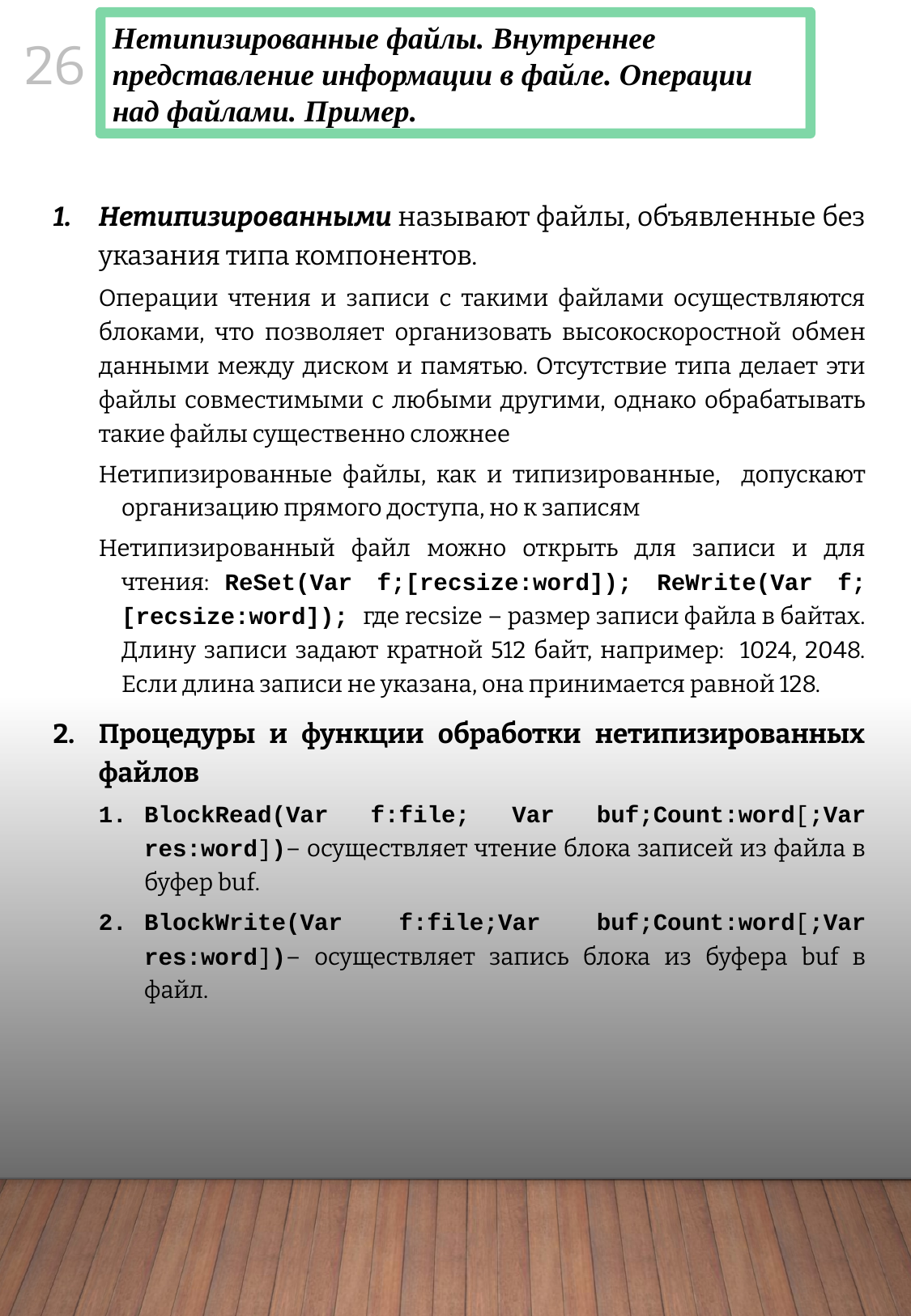

Нетипизированные файлы. Внутреннее представление информации в файле. Операции над файлами. Пример.
26
Нетипизированными называют файлы, объявленные без указания типа компонентов.
Операции чтения и записи с такими файлами осуществляются блоками, что позволяет организовать высокоскоростной обмен данными между диском и памятью. Отсутствие типа делает эти файлы совместимыми с любыми другими, однако обрабатывать такие файлы существенно сложнее
Нетипизированные файлы, как и типизированные,  допускают организацию прямого доступа, но к записям
Нетипизированный файл можно открыть для записи и для чтения: ReSet(Var f;[recsize:word]); ReWrite(Var f;[recsize:word]); где recsize – размер записи файла в байтах. Длину записи задают кратной 512 байт, например:  1024, 2048. Если длина записи не указана, она принимается равной 128.
Процедуры и функции обработки нетипизированных файлов
BlockRead(Var f:file; Var buf;Count:word[;Var res:word])– осуществляет чтение блока записей из файла в буфер buf.
BlockWrite(Var f:file;Var buf;Count:word[;Var res:word])– осуществляет запись блока из буфера buf в файл.